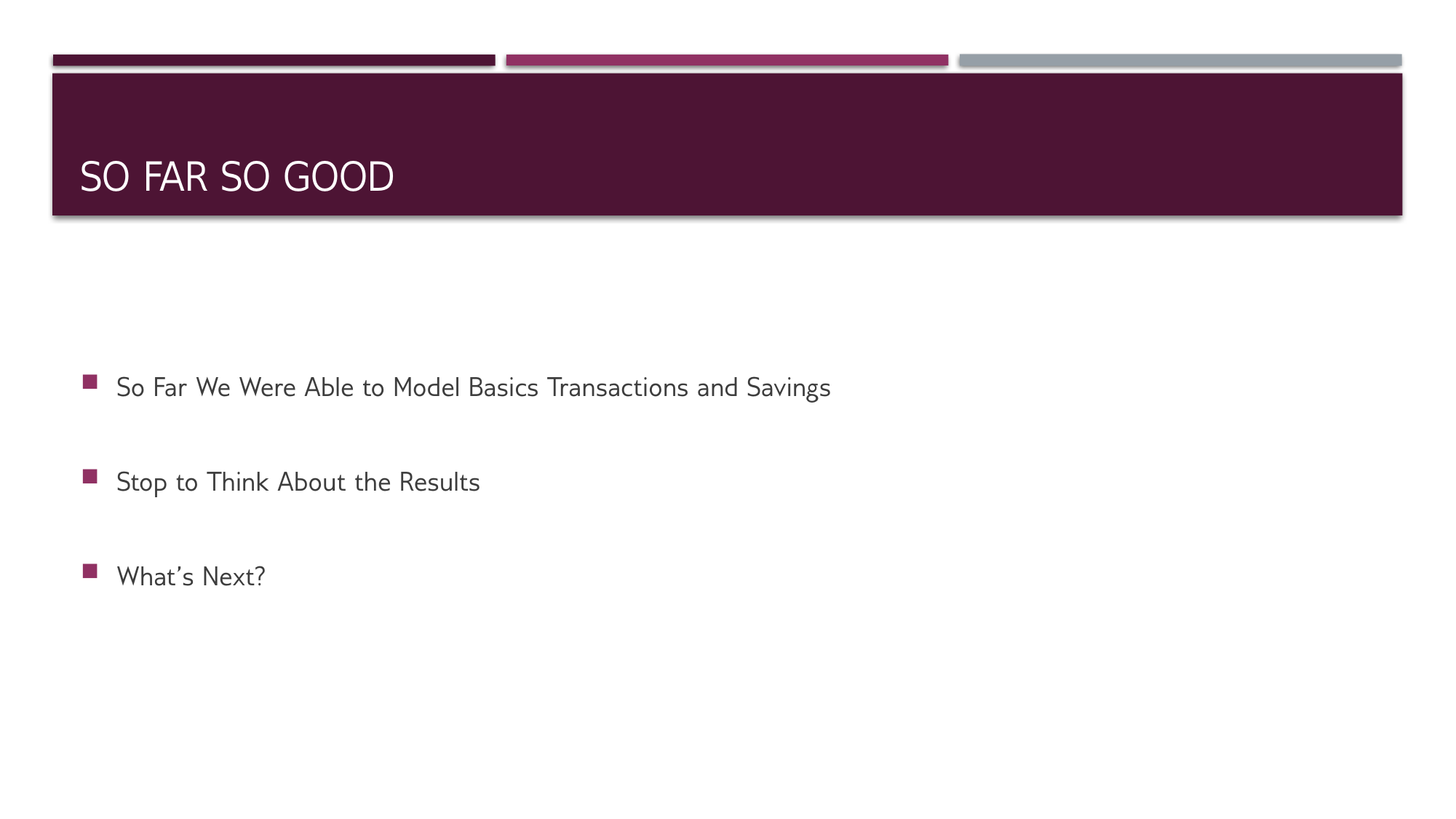

# So far so good
So Far We Were Able to Model Basics Transactions and Savings

Stop to Think About the Results

What’s Next?